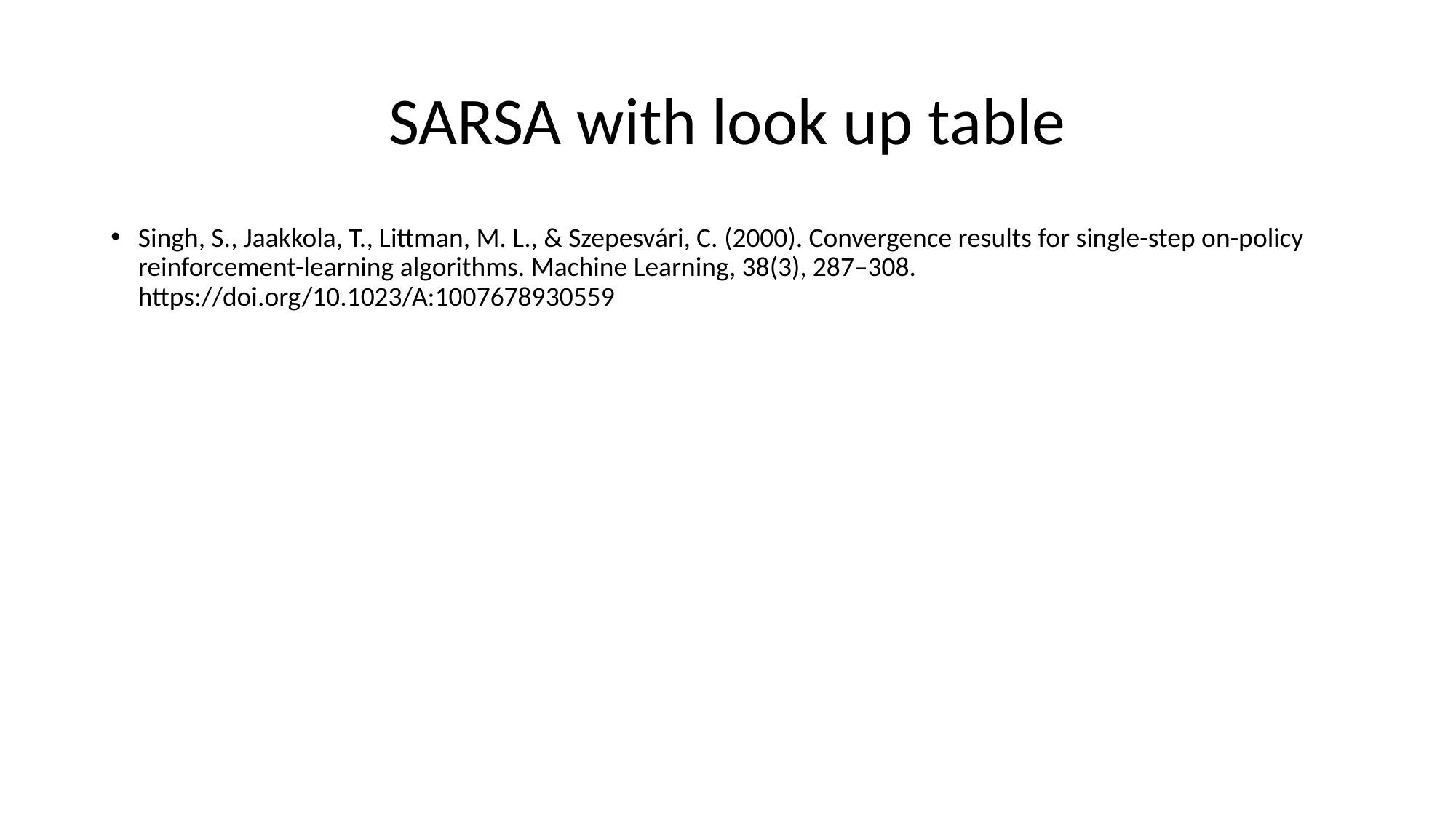

# SARSA with look up table
Singh, S., Jaakkola, T., Littman, M. L., & Szepesvári, C. (2000). Convergence results for single-step on-policy reinforcement-learning algorithms. Machine Learning, 38(3), 287–308. https://doi.org/10.1023/A:1007678930559